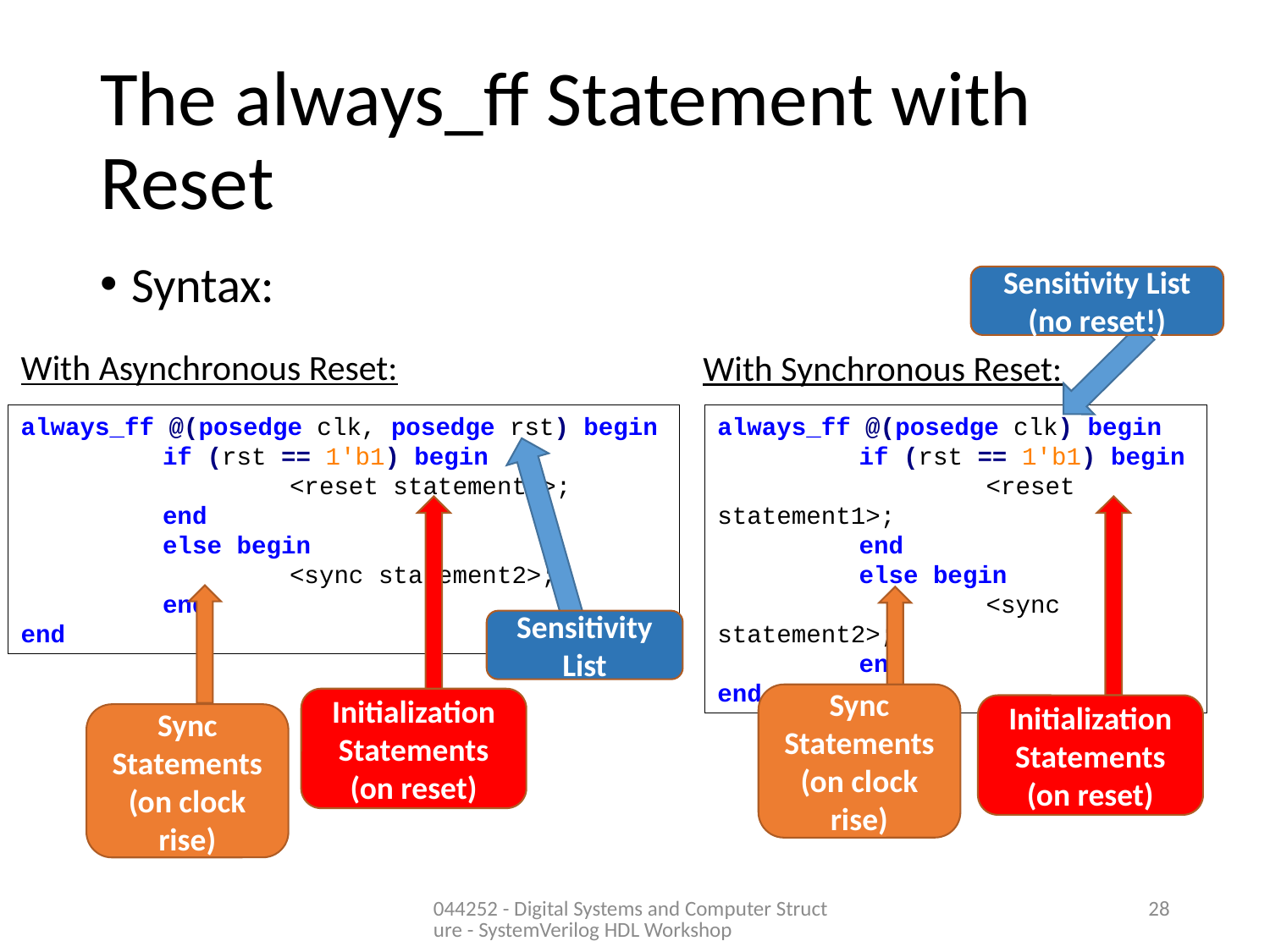

# The always_ff Statement with Reset
Syntax:
Sensitivity List (no reset!)

With Asynchronous Reset:
With Synchronous Reset:
always_ff @(posedge clk, posedge rst) begin
	 if (rst == 1'b1) begin
		 <reset statement1>;
	 end
	 else begin
		 <sync statement2>;
	 end
end
always_ff @(posedge clk) begin
	 if (rst == 1'b1) begin
		 <reset statement1>;
	 end
	 else begin
		 <sync statement2>;
	 end
end

Sensitivity List

Sync Statements (on clock rise)
Initialization Statements (on reset)
Initialization Statements (on reset)
Sync Statements (on clock rise)
044252 - Digital Systems and Computer Structure - SystemVerilog HDL Workshop
28